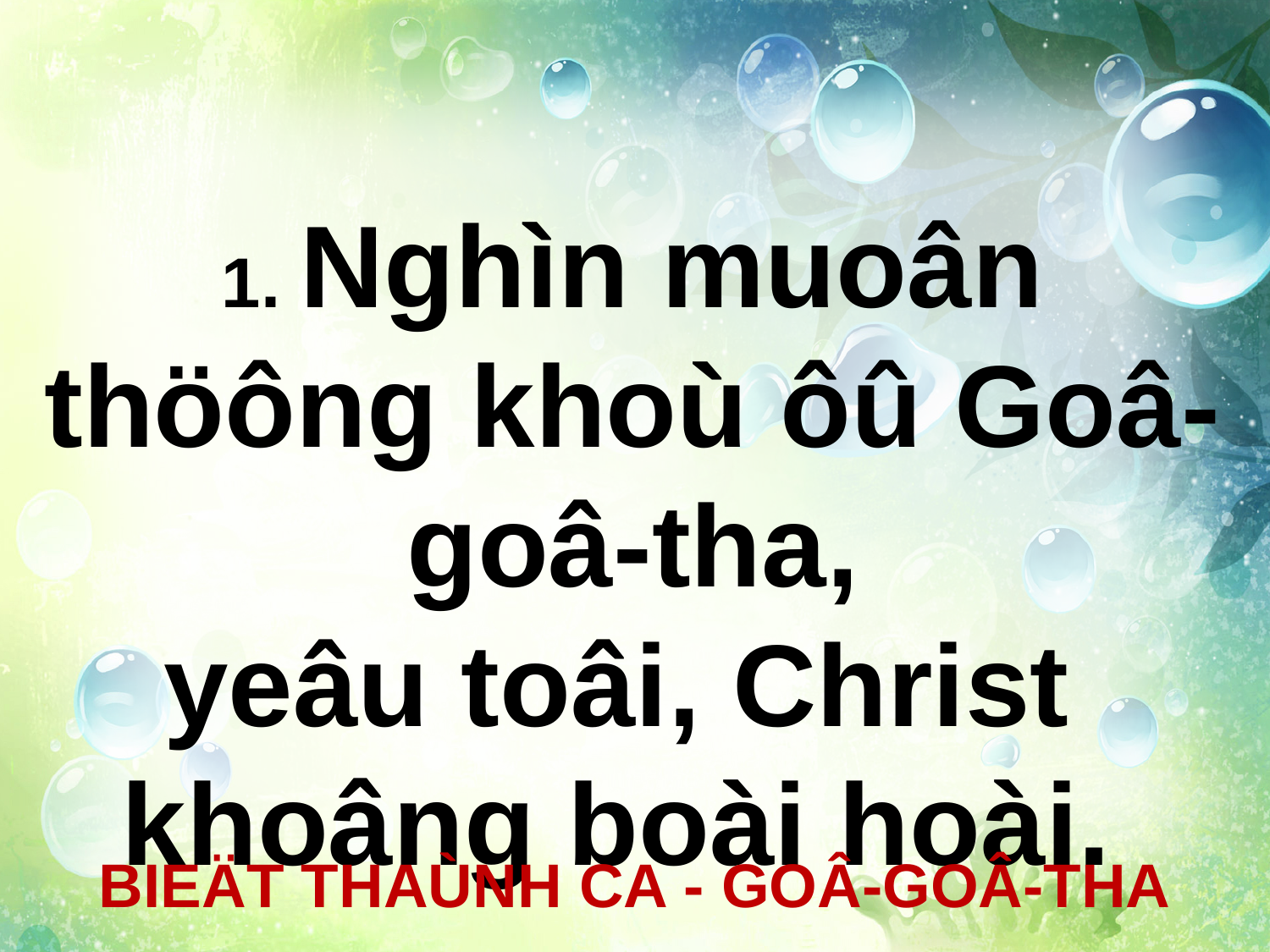

1. Nghìn muoân thöông khoù ôû Goâ-goâ-tha,
yeâu toâi, Christ
khoâng boài hoài.
BIEÄT THAÙNH CA - GOÂ-GOÂ-THA